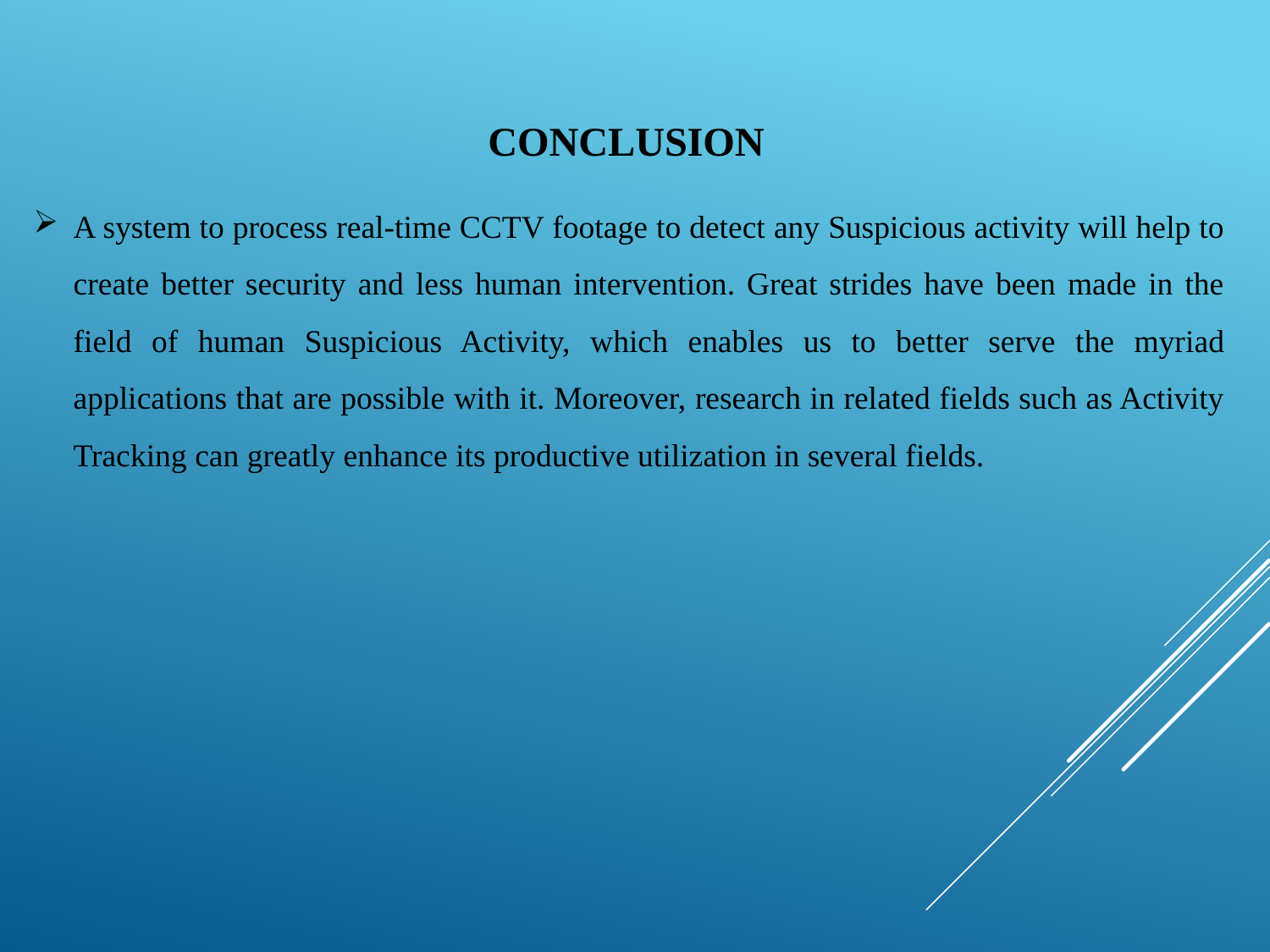

# Conclusion
A system to process real-time CCTV footage to detect any Suspicious activity will help to create better security and less human intervention. Great strides have been made in the field of human Suspicious Activity, which enables us to better serve the myriad applications that are possible with it. Moreover, research in related fields such as Activity Tracking can greatly enhance its productive utilization in several fields.